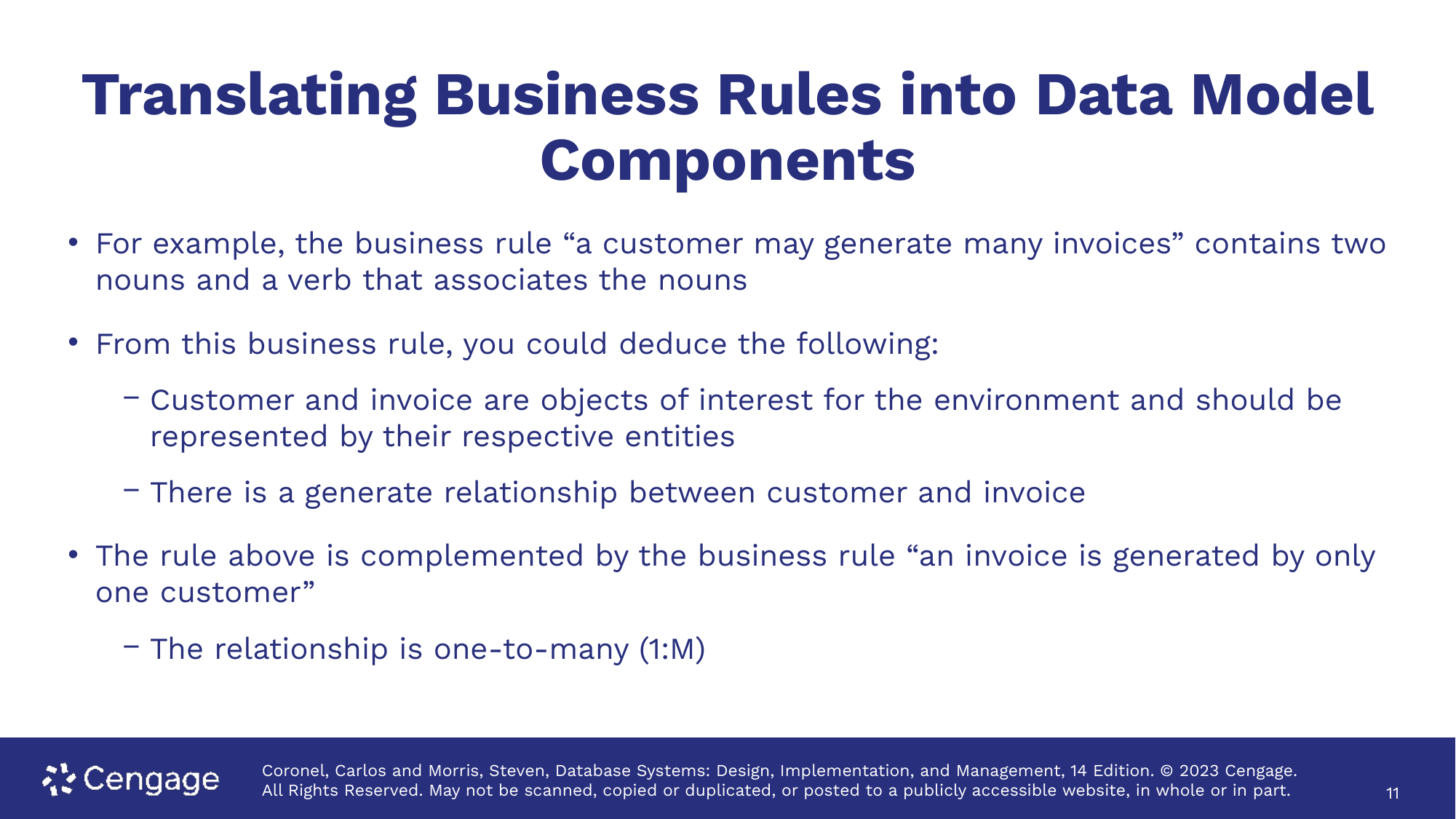

# Translating Business Rules into Data Model Components
For example, the business rule “a customer may generate many invoices” contains two nouns and a verb that associates the nouns
From this business rule, you could deduce the following:
Customer and invoice are objects of interest for the environment and should be represented by their respective entities
There is a generate relationship between customer and invoice
The rule above is complemented by the business rule “an invoice is generated by only one customer”
The relationship is one-to-many (1:M)